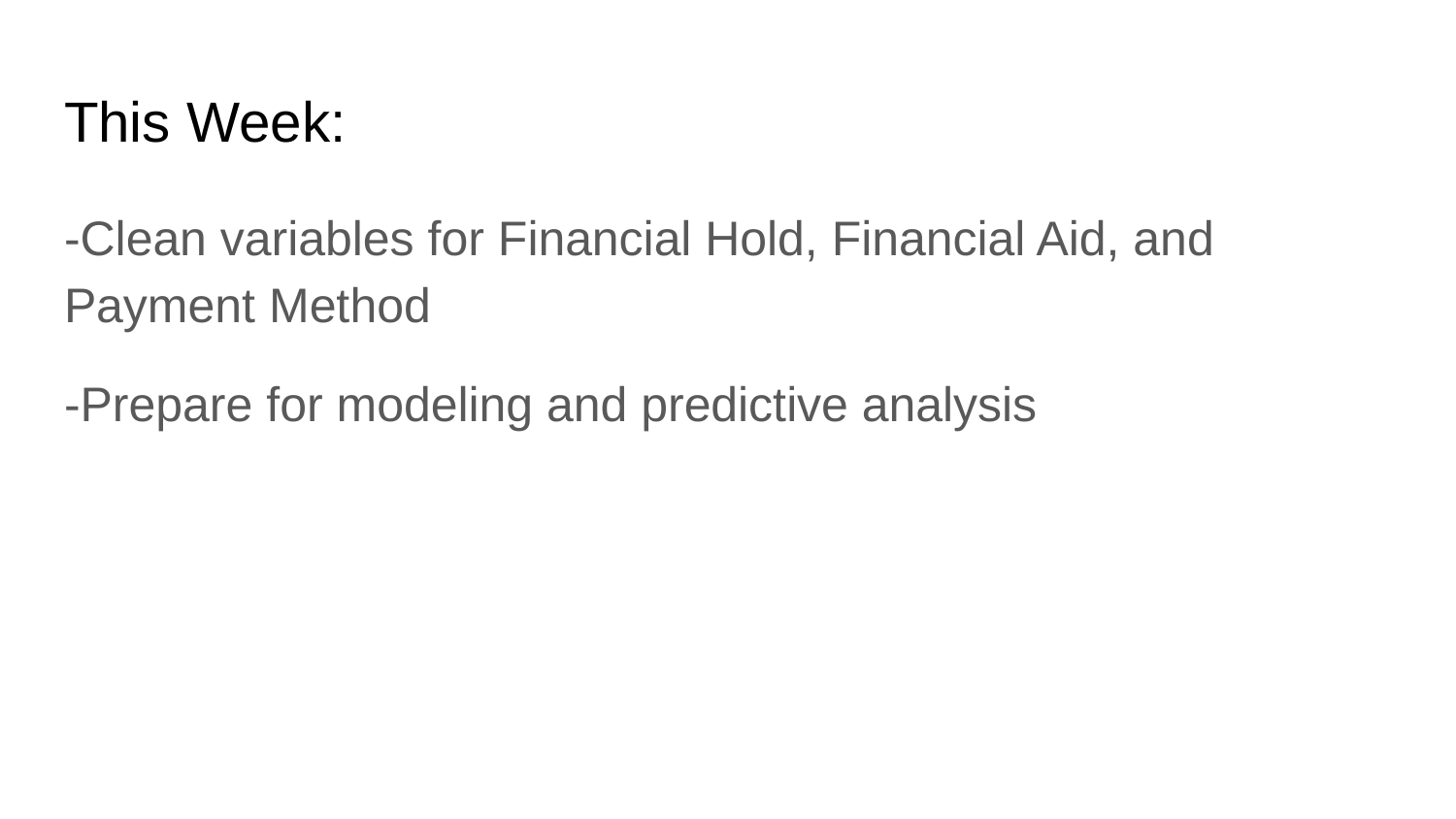

# This Week:
-Clean variables for Financial Hold, Financial Aid, and Payment Method
-Prepare for modeling and predictive analysis